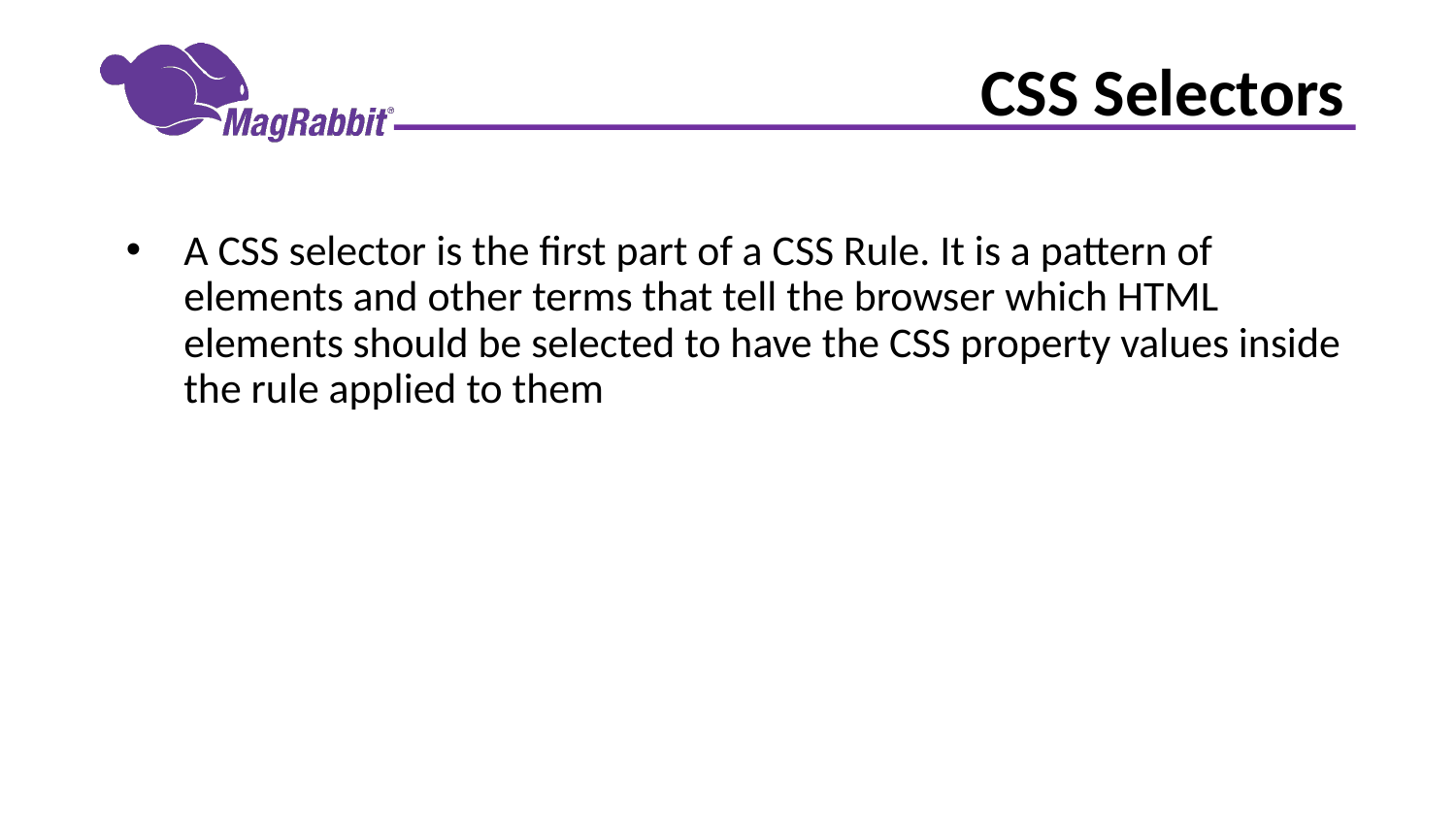

# CSS Selectors
A CSS selector is the first part of a CSS Rule. It is a pattern of elements and other terms that tell the browser which HTML elements should be selected to have the CSS property values inside the rule applied to them